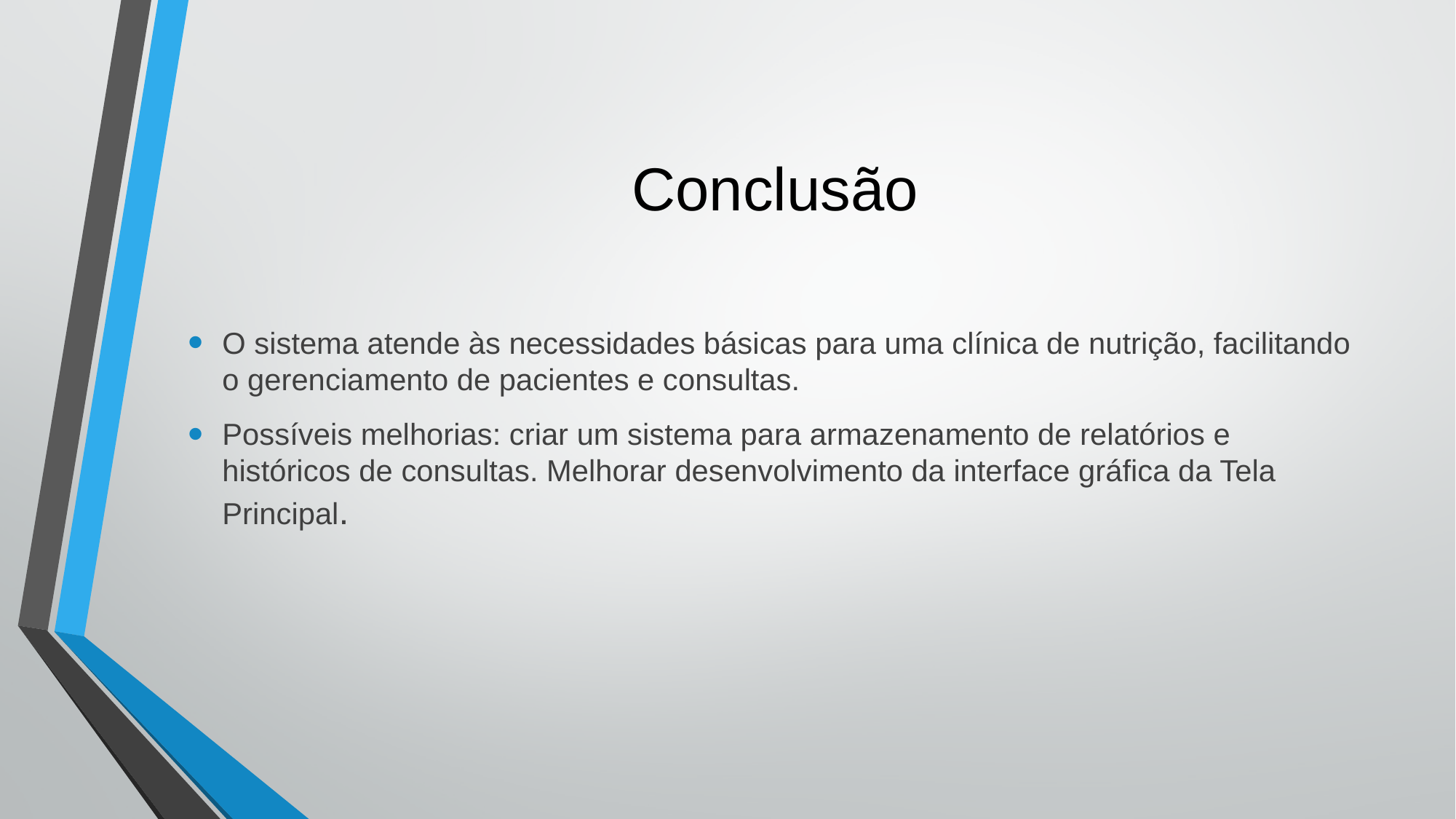

# Conclusão
O sistema atende às necessidades básicas para uma clínica de nutrição, facilitando o gerenciamento de pacientes e consultas.
Possíveis melhorias: criar um sistema para armazenamento de relatórios e históricos de consultas. Melhorar desenvolvimento da interface gráfica da Tela Principal.